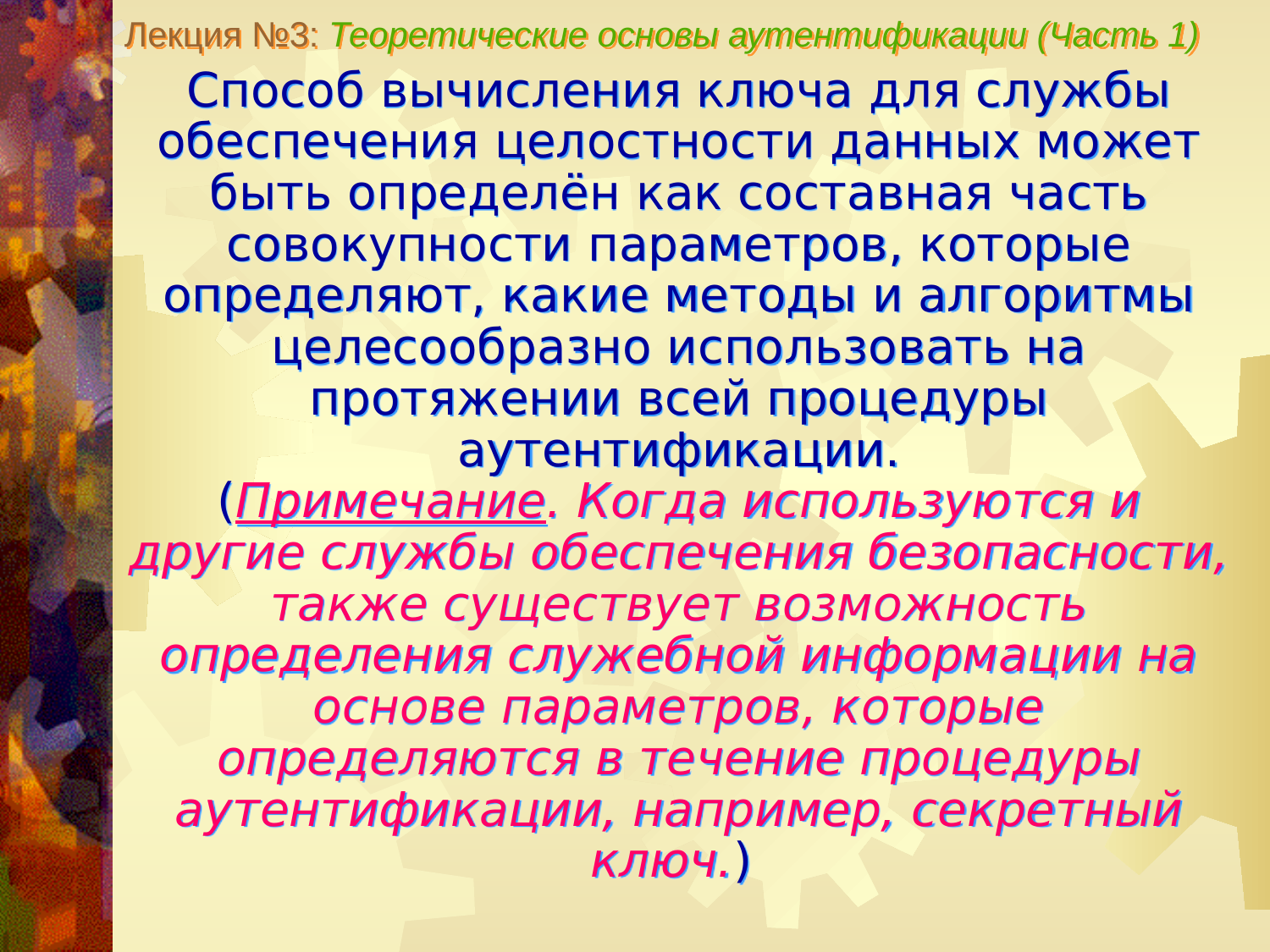

Лекция №3: Теоретические основы аутентификации (Часть 1)
Способ вычисления ключа для службы обеспечения целостности данных может быть определён как составная часть совокупности параметров, которые определяют, какие методы и алгоритмы целесообразно использовать на протяжении всей процедуры аутентификации.
(Примечание. Когда используются и другие службы обеспечения безопасности, также существует возможность определения служебной информации на основе параметров, которые определяются в течение процедуры аутентификации, например, секретный ключ.)